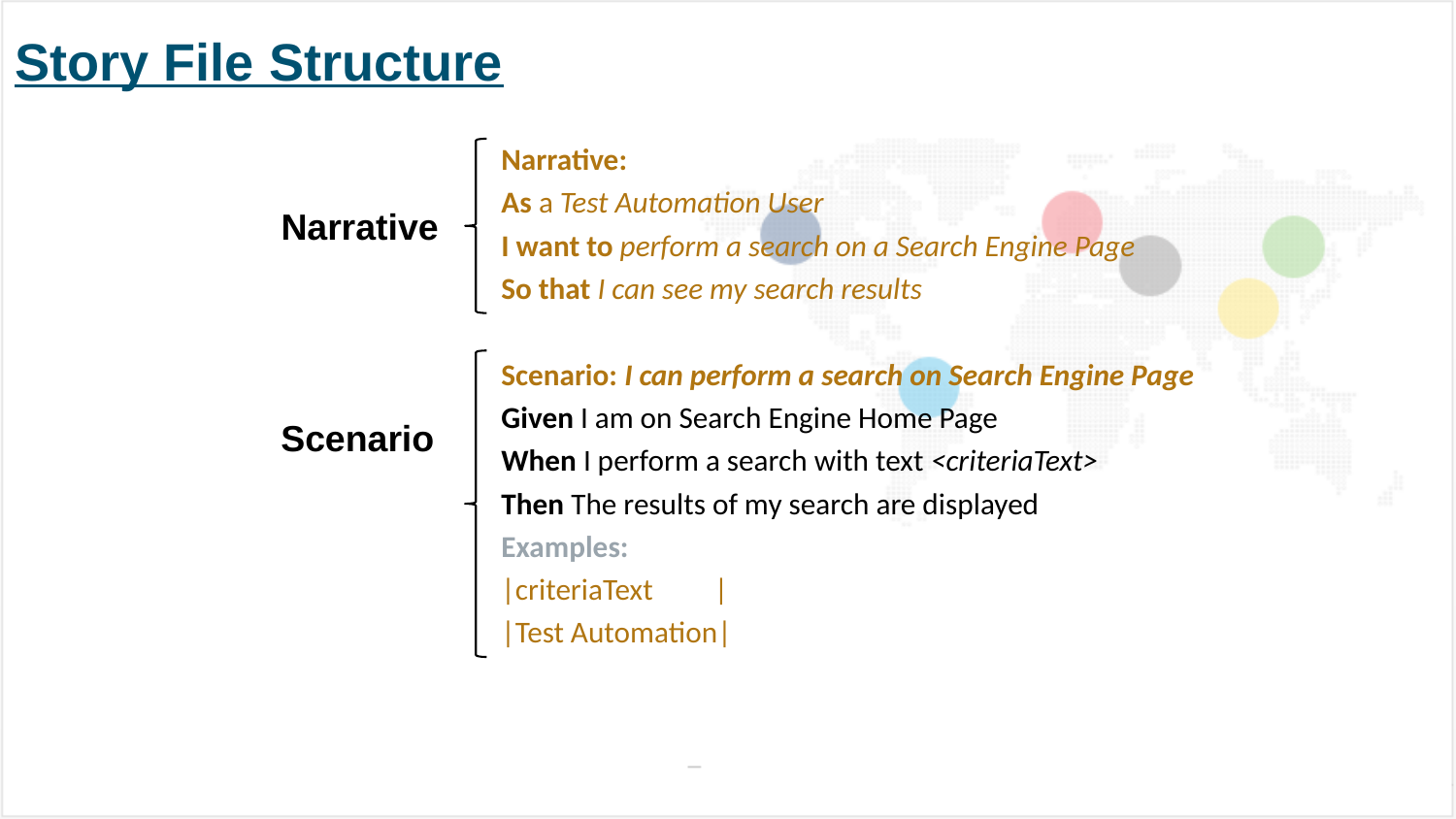

# Story File Structure

Narrative:
As a Test Automation User
I want to perform a search on a Search Engine Page
So that I can see my search results

Scenario: I can perform a search on Search Engine Page
Given I am on Search Engine Home Page
When I perform a search with text <criteriaText>
Then The results of my search are displayed
Examples:
|criteriaText         |
|Test Automation|
Narrative

Scenario